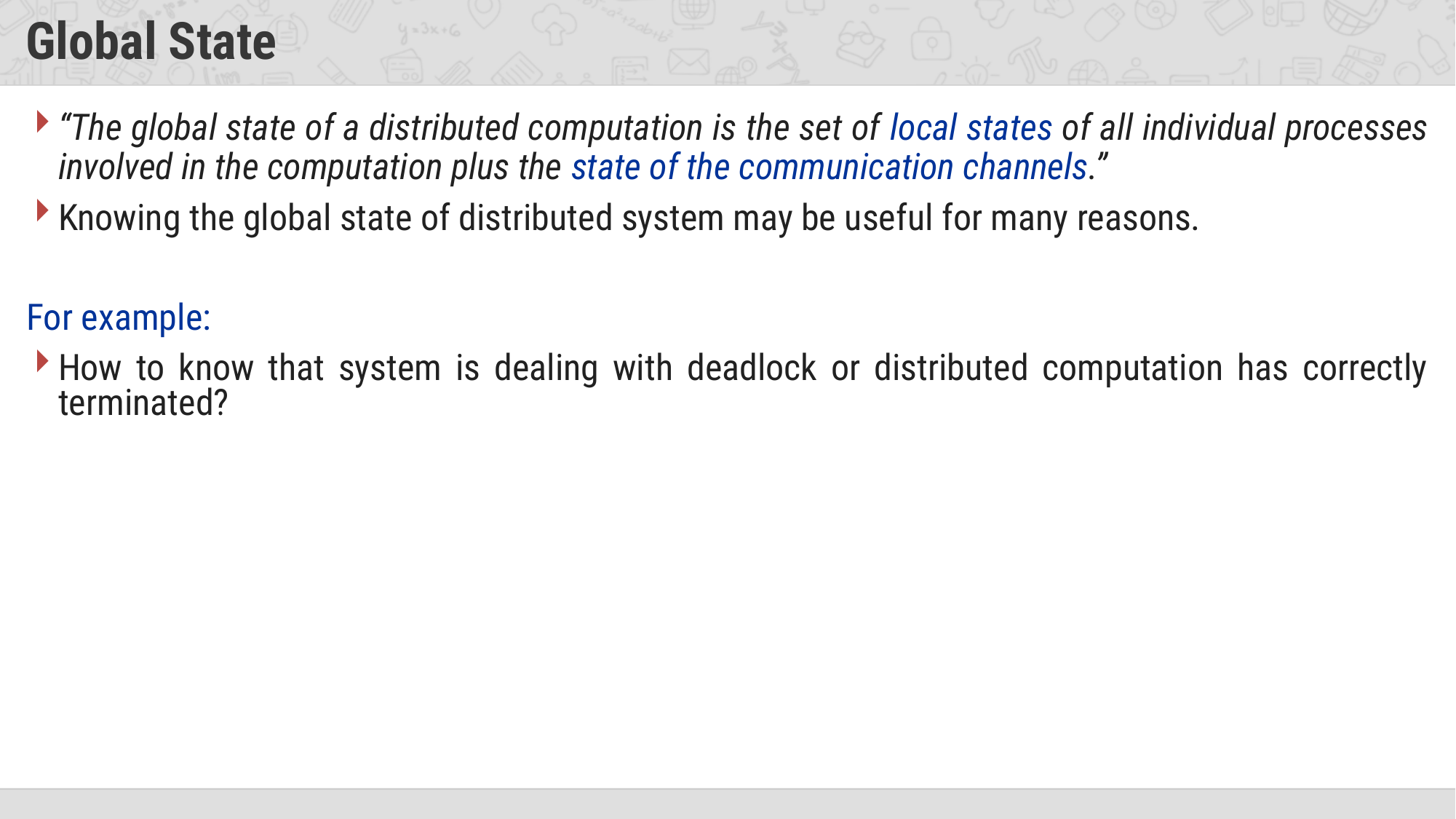

# Global State
“The global state of a distributed computation is the set of local states of all individual processes involved in the computation plus the state of the communication channels.”
Knowing the global state of distributed system may be useful for many reasons.

For example:
How to know that system is dealing with deadlock or distributed computation has correctly terminated?